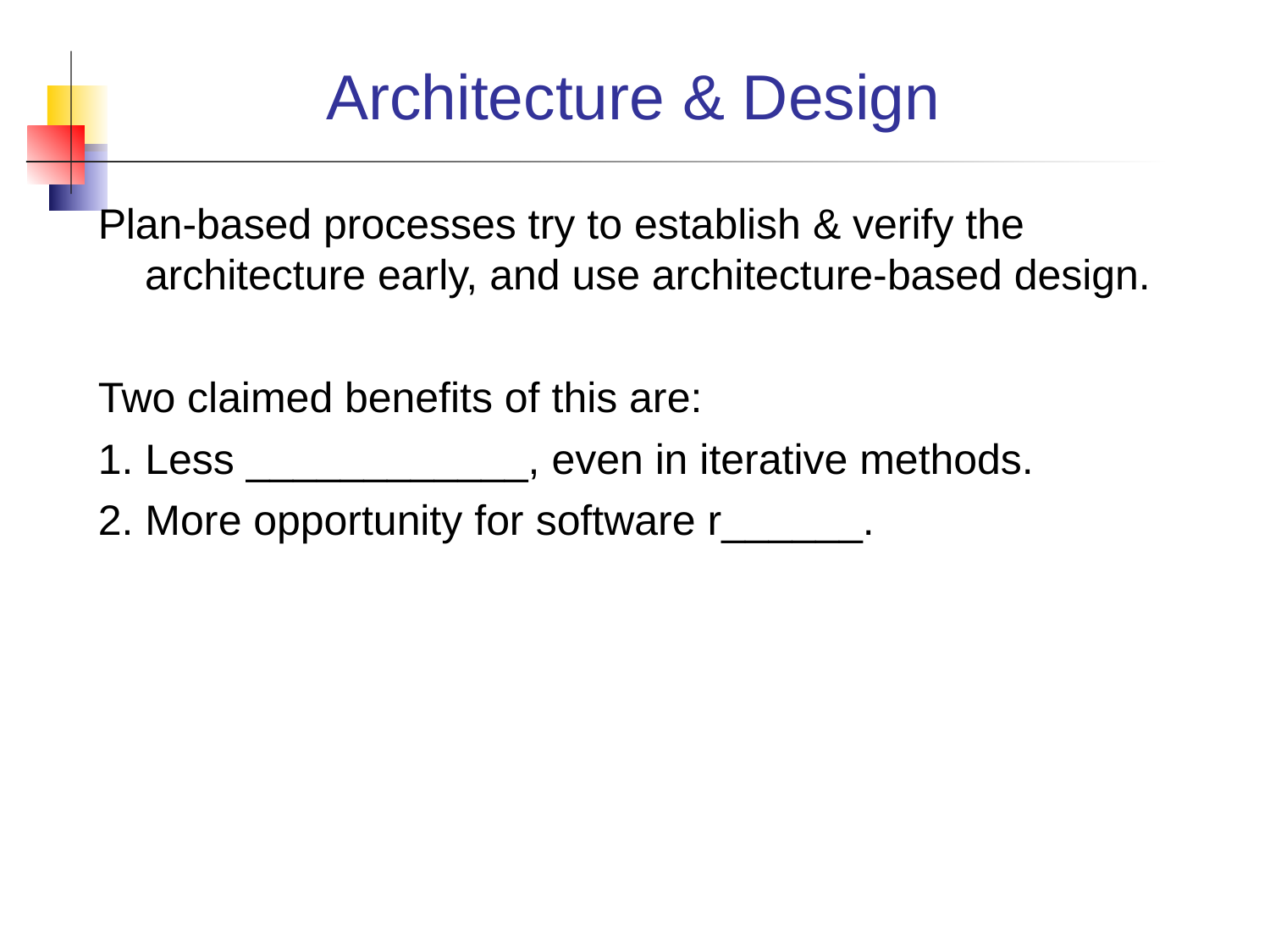

Architecture & Design
Plan-based processes try to establish & verify the architecture early, and use architecture-based design.

Two claimed benefits of this are:
1. Less ____________, even in iterative methods.
2. More opportunity for software r______.